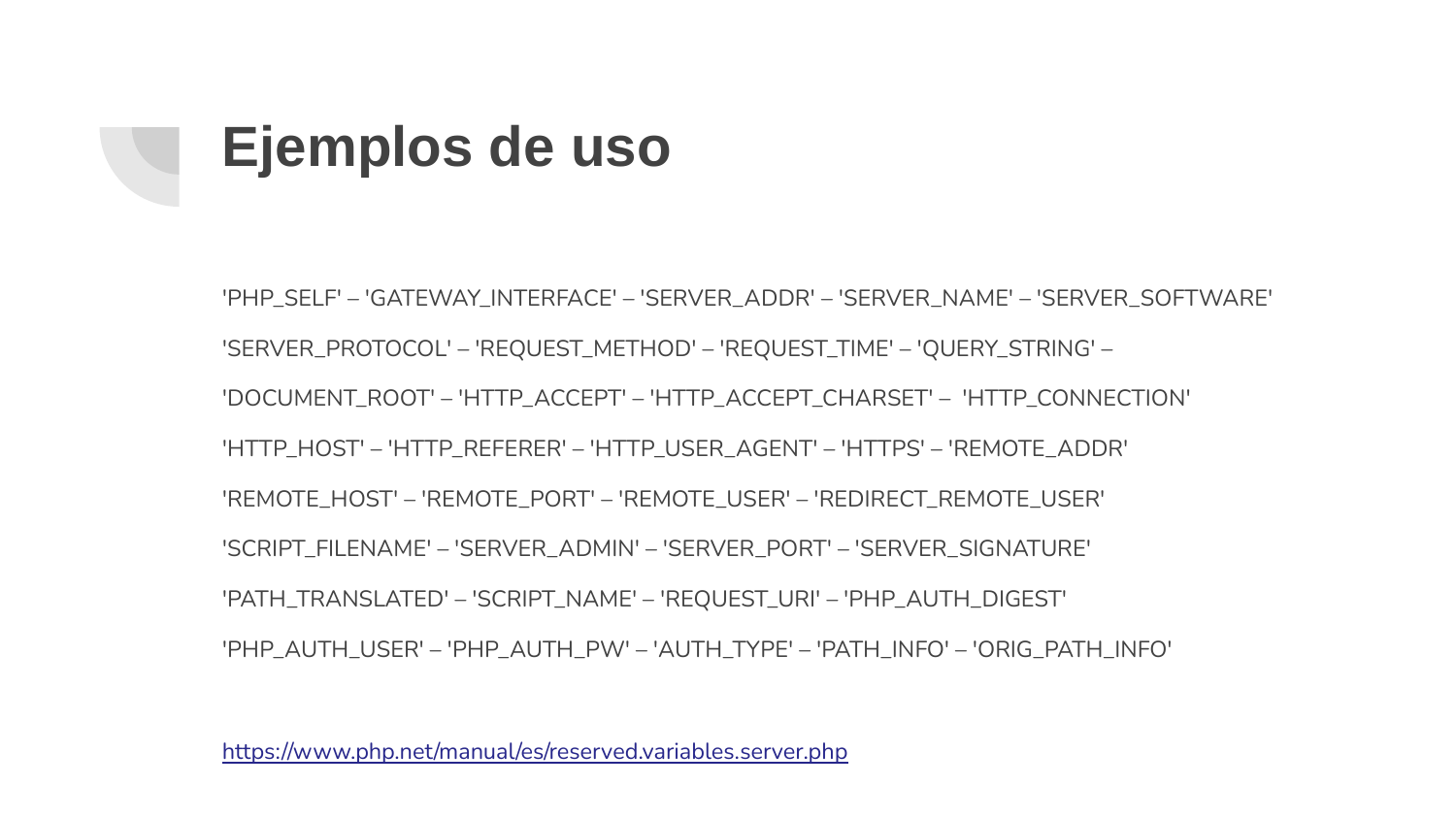

# Ejemplos de uso
'PHP_SELF' – 'GATEWAY_INTERFACE' – 'SERVER_ADDR' – 'SERVER_NAME' – 'SERVER_SOFTWARE'
'SERVER_PROTOCOL' – 'REQUEST_METHOD' – 'REQUEST_TIME' – 'QUERY_STRING' –
'DOCUMENT_ROOT' – 'HTTP_ACCEPT' – 'HTTP_ACCEPT_CHARSET' –  'HTTP_CONNECTION'
'HTTP_HOST' – 'HTTP_REFERER' – 'HTTP_USER_AGENT' – 'HTTPS' – 'REMOTE_ADDR'
'REMOTE_HOST' – 'REMOTE_PORT' – 'REMOTE_USER' – 'REDIRECT_REMOTE_USER'
'SCRIPT_FILENAME' – 'SERVER_ADMIN' – 'SERVER_PORT' – 'SERVER_SIGNATURE'
'PATH_TRANSLATED' – 'SCRIPT_NAME' – 'REQUEST_URI' – 'PHP_AUTH_DIGEST'
'PHP_AUTH_USER' – 'PHP_AUTH_PW' – 'AUTH_TYPE' – 'PATH_INFO' – 'ORIG_PATH_INFO'

https://www.php.net/manual/es/reserved.variables.server.php